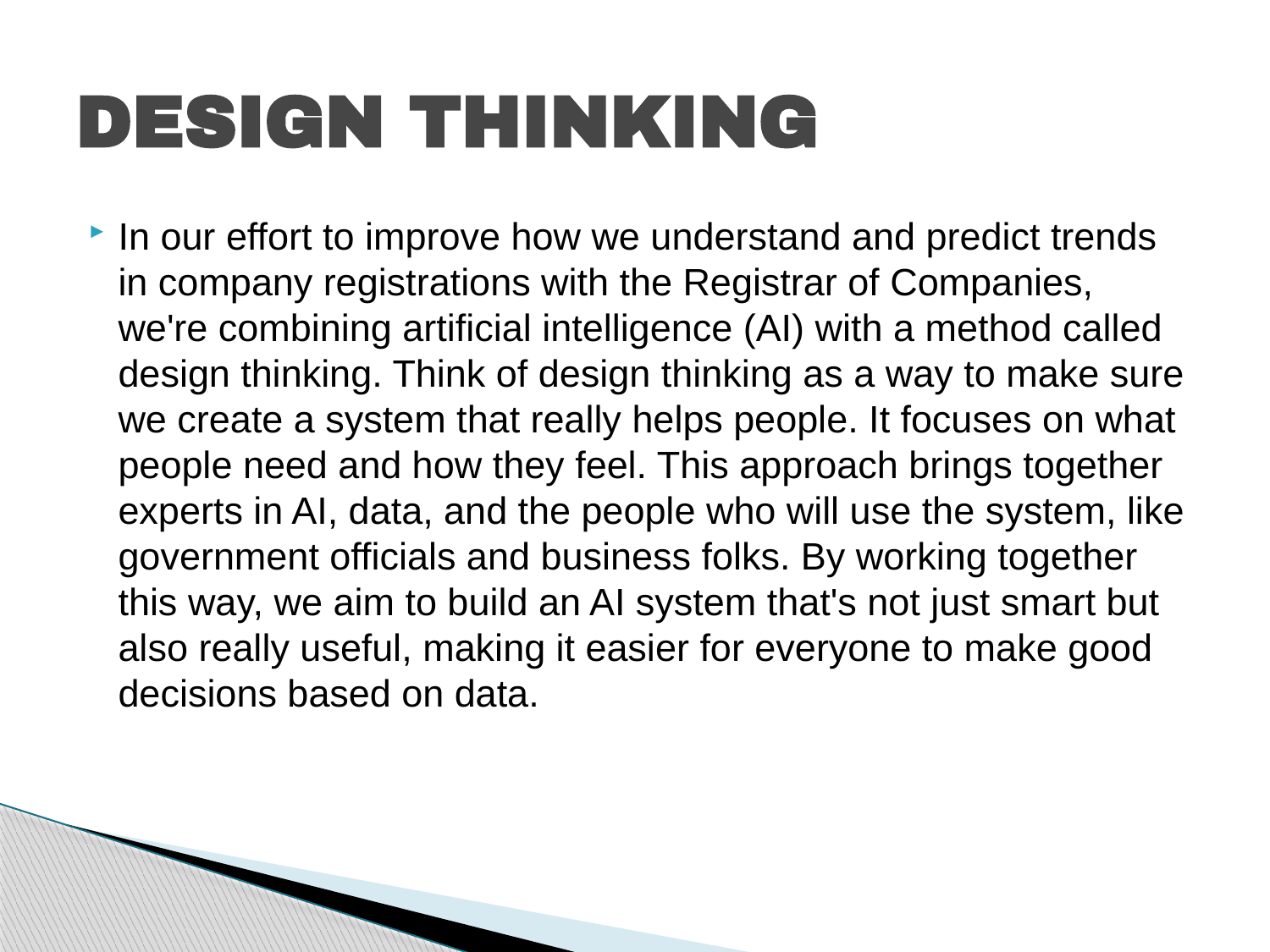

# DESIGN THINKING
In our effort to improve how we understand and predict trends in company registrations with the Registrar of Companies, we're combining artificial intelligence (AI) with a method called design thinking. Think of design thinking as a way to make sure we create a system that really helps people. It focuses on what people need and how they feel. This approach brings together experts in AI, data, and the people who will use the system, like government officials and business folks. By working together this way, we aim to build an AI system that's not just smart but also really useful, making it easier for everyone to make good decisions based on data.